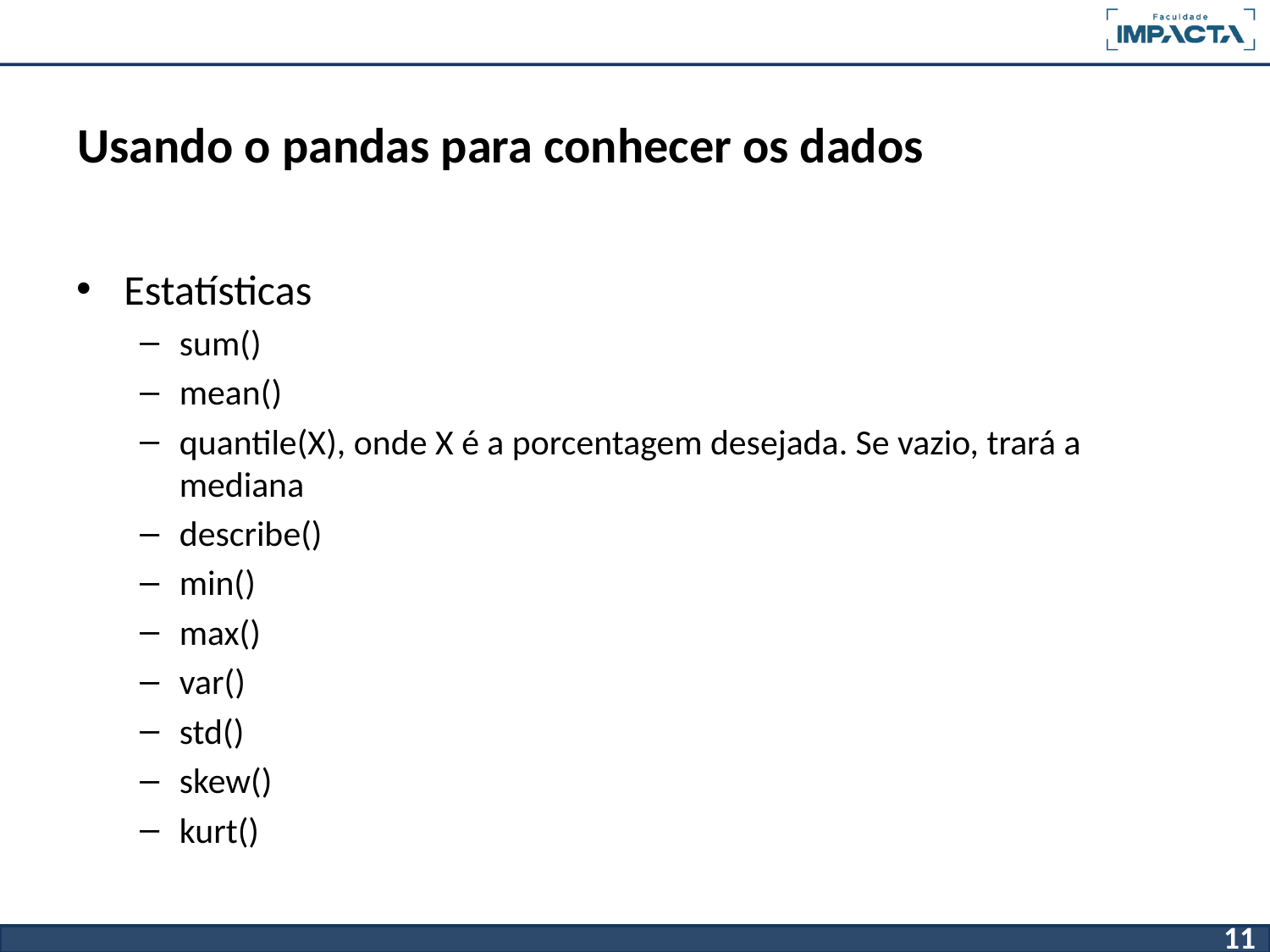

# Usando o pandas para conhecer os dados
Estatísticas
sum()
mean()
quantile(X), onde X é a porcentagem desejada. Se vazio, trará a mediana
describe()
min()
max()
var()
std()
skew()
kurt()
11